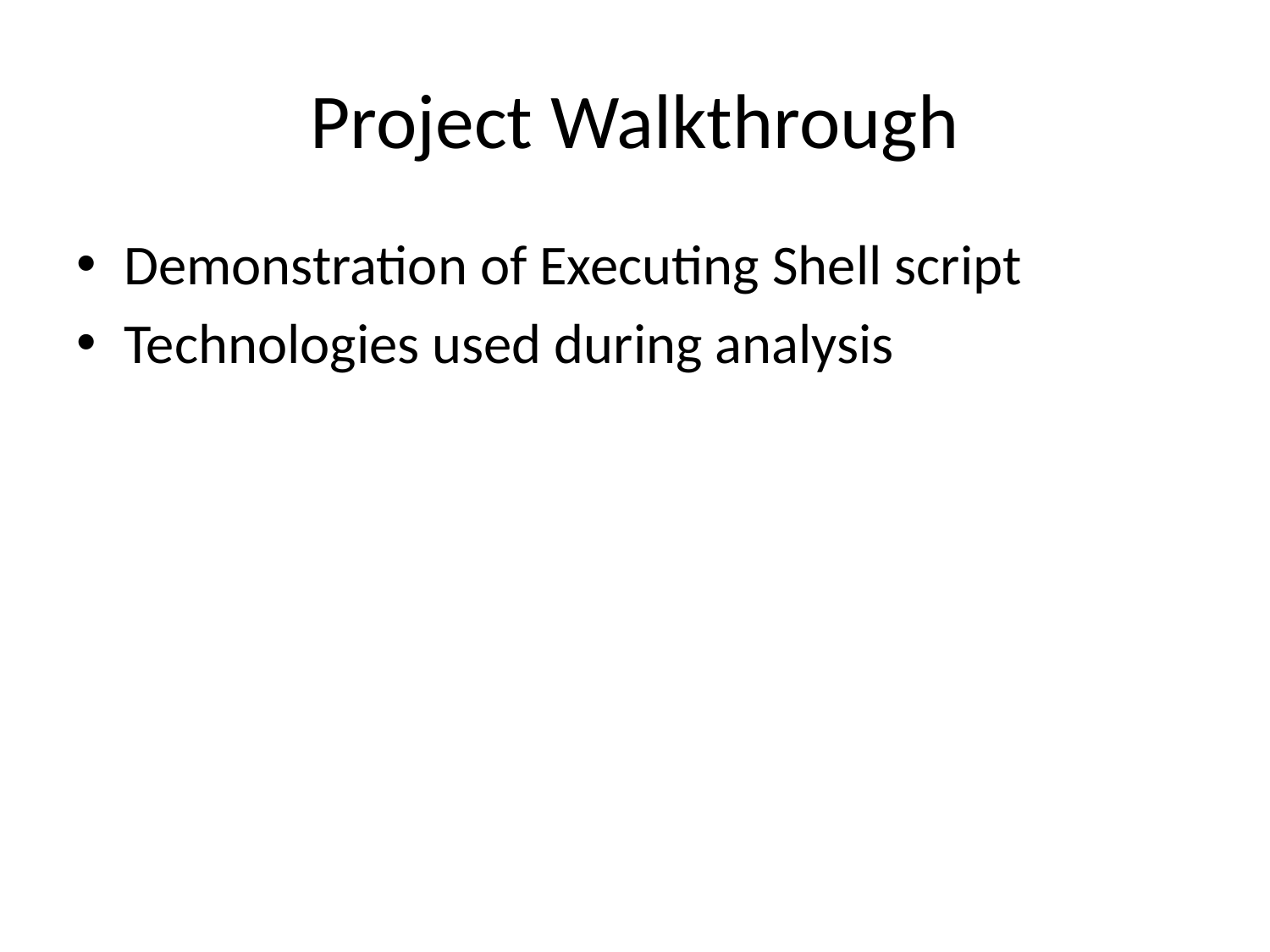

# Project Walkthrough
Demonstration of Executing Shell script
Technologies used during analysis